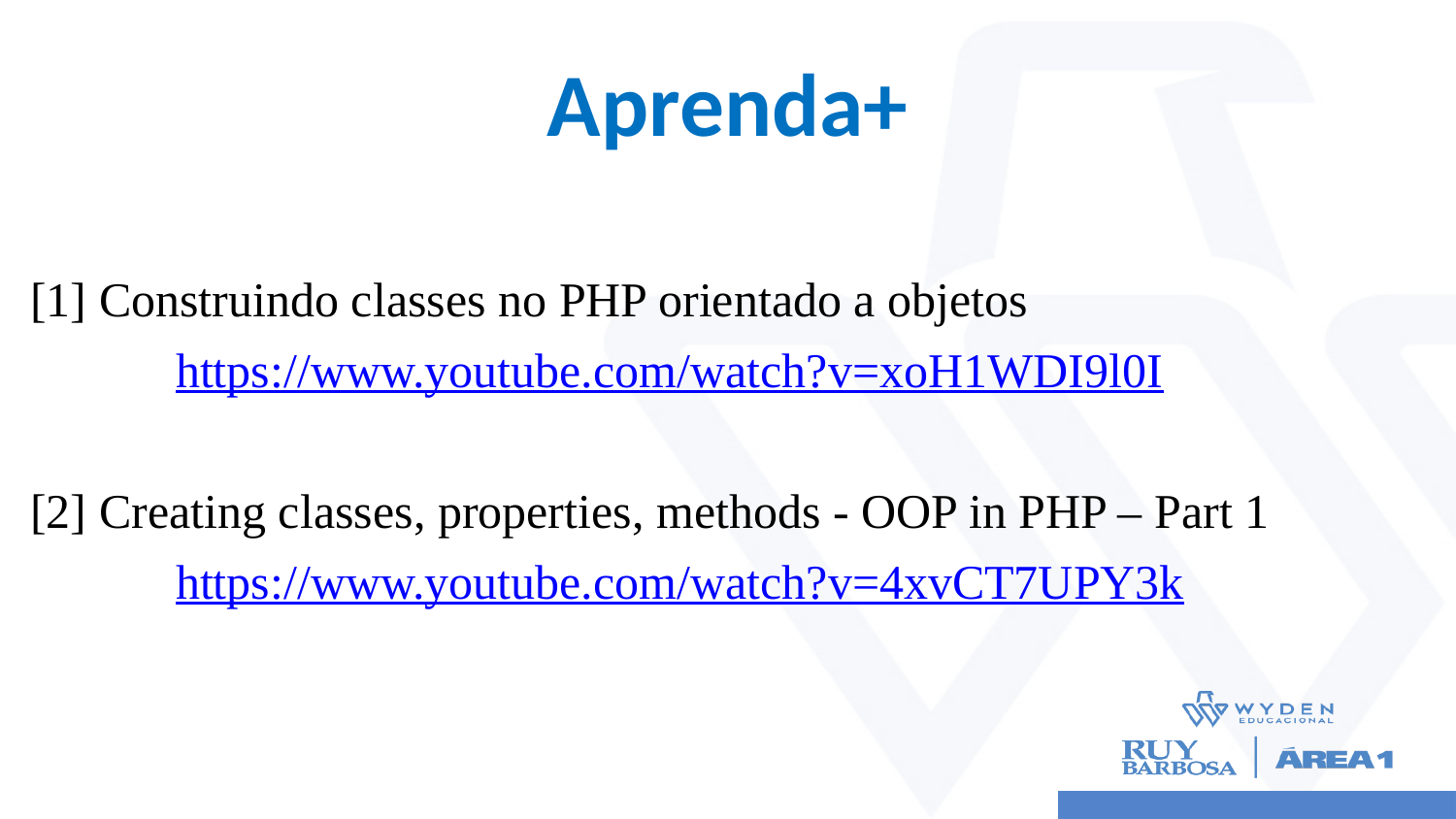

# Aprenda+

[1] Construindo classes no PHP orientado a objetos
	https://www.youtube.com/watch?v=xoH1WDI9l0I

[2] Creating classes, properties, methods - OOP in PHP – Part 1
	https://www.youtube.com/watch?v=4xvCT7UPY3k